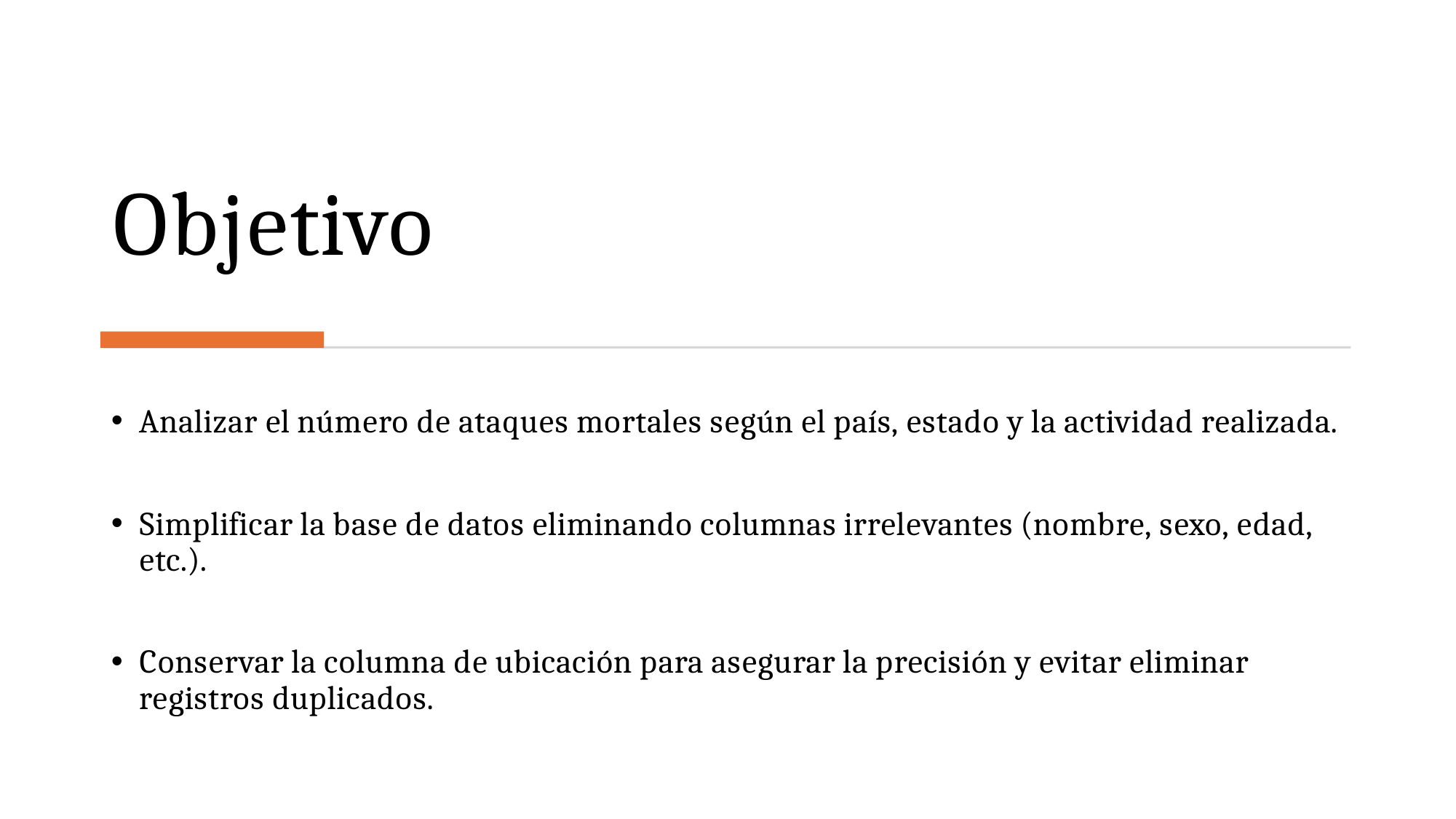

# Objetivo

Analizar el número de ataques mortales según el país, estado y la actividad realizada.

Simplificar la base de datos eliminando columnas irrelevantes (nombre, sexo, edad, etc.).

Conservar la columna de ubicación para asegurar la precisión y evitar eliminar registros duplicados.